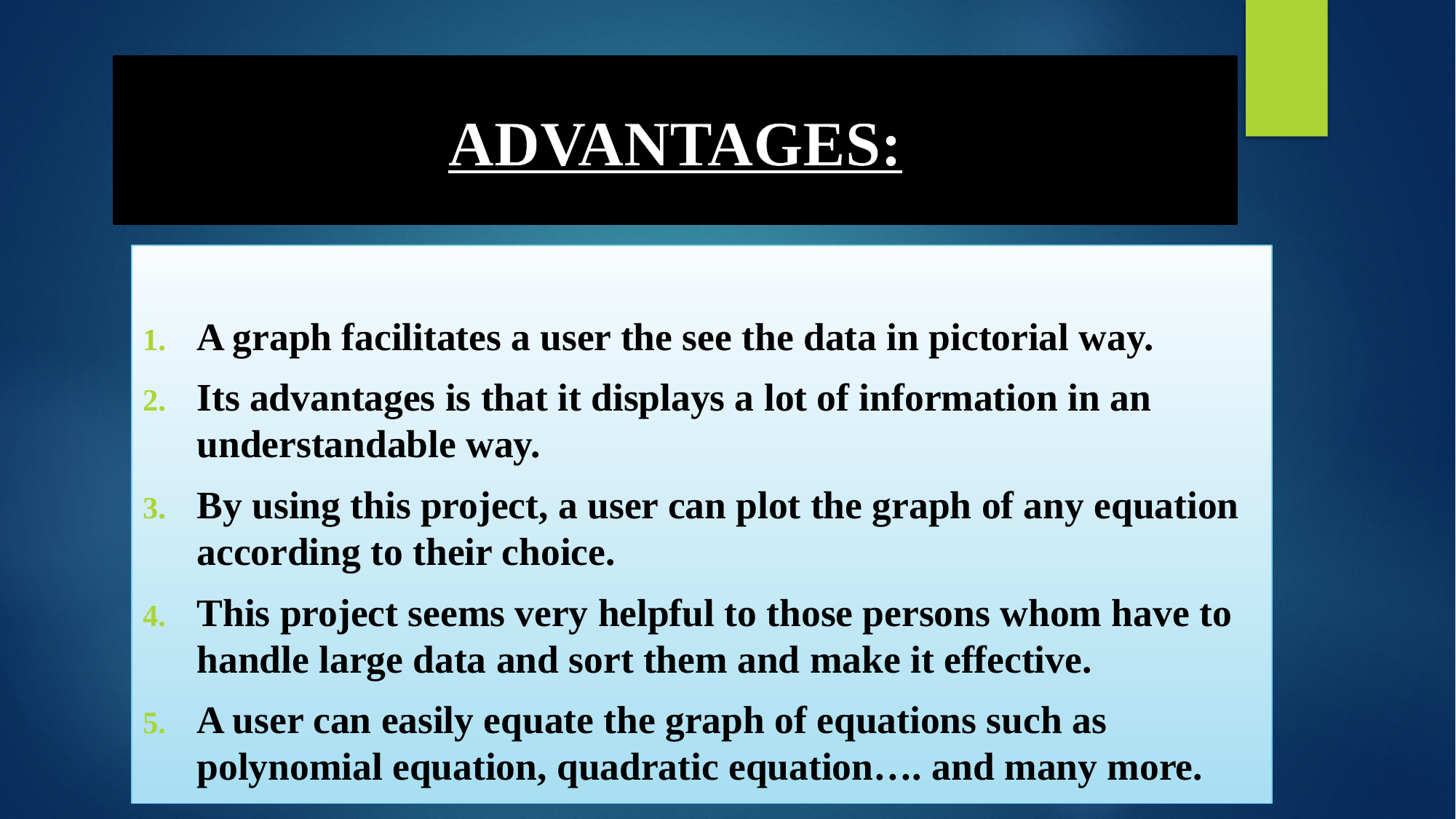

# ADVANTAGES:

A graph facilitates a user the see the data in pictorial way.
Its advantages is that it displays a lot of information in an understandable way.
By using this project, a user can plot the graph of any equation according to their choice.
This project seems very helpful to those persons whom have to handle large data and sort them and make it effective.
A user can easily equate the graph of equations such as polynomial equation, quadratic equation…. and many more.